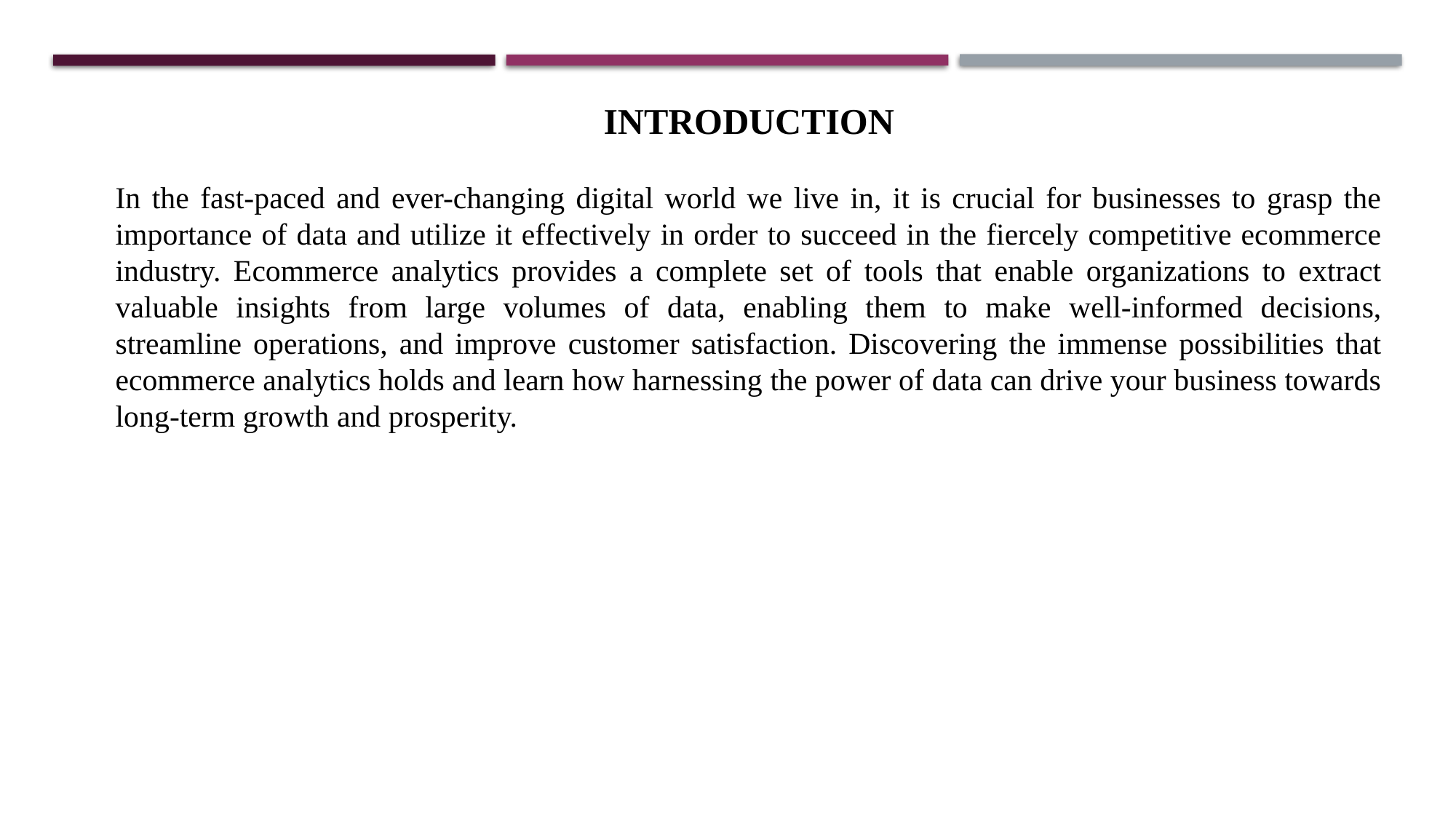

INTRODUCTION

In the fast-paced and ever-changing digital world we live in, it is crucial for businesses to grasp the importance of data and utilize it effectively in order to succeed in the fiercely competitive ecommerce industry. Ecommerce analytics provides a complete set of tools that enable organizations to extract valuable insights from large volumes of data, enabling them to make well-informed decisions, streamline operations, and improve customer satisfaction. Discovering the immense possibilities that ecommerce analytics holds and learn how harnessing the power of data can drive your business towards long-term growth and prosperity.